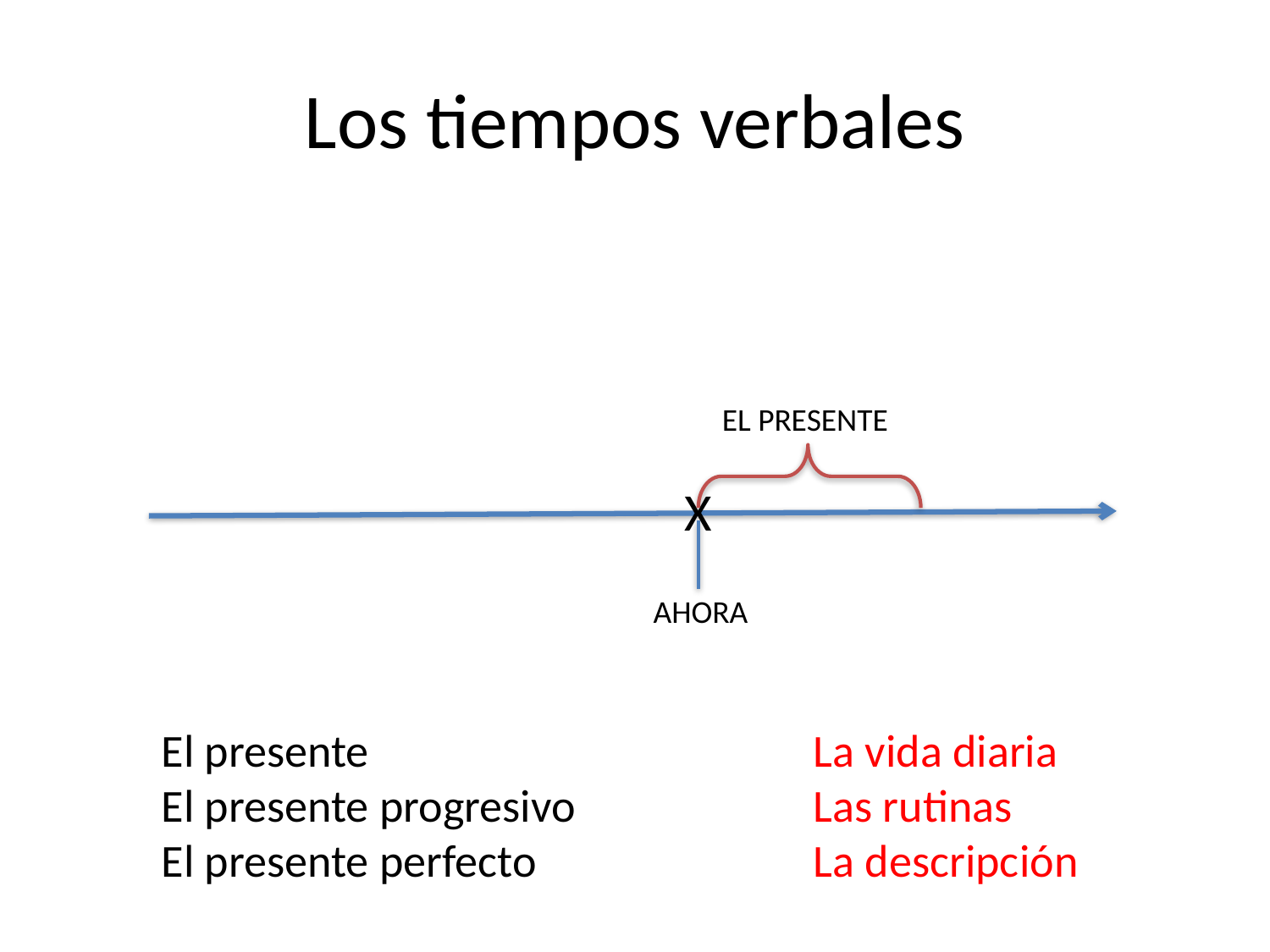

# Los tiempos verbales

EL PRESENTE
X
AHORA
El presente
El presente progresivo
El presente perfecto
La vida diaria
Las rutinas
La descripción